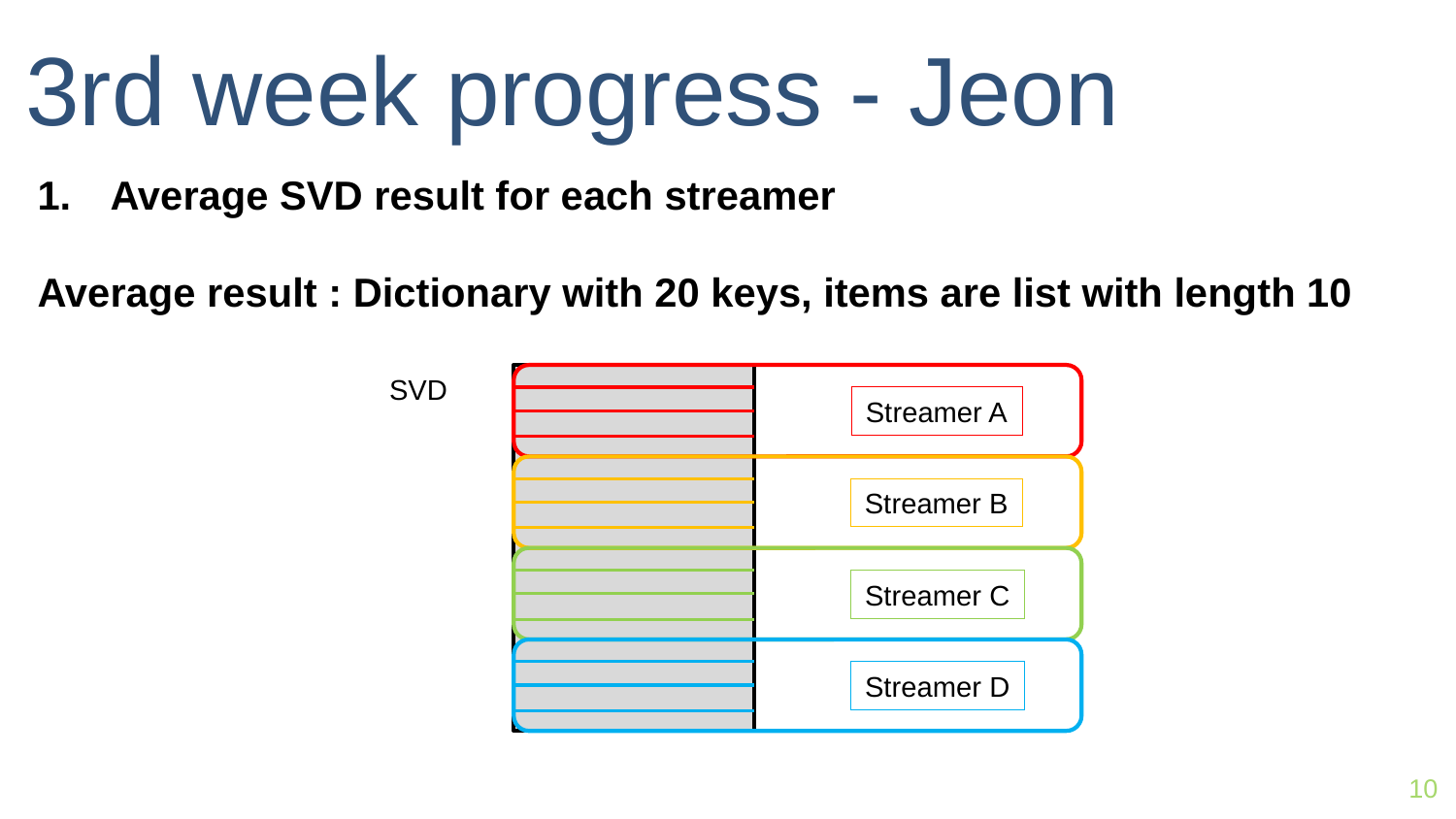

3rd week progress - Jeon
Average SVD result for each streamer

Average result : Dictionary with 20 keys, items are list with length 10
SVD

Streamer A
Streamer B
Streamer C
Streamer D
10